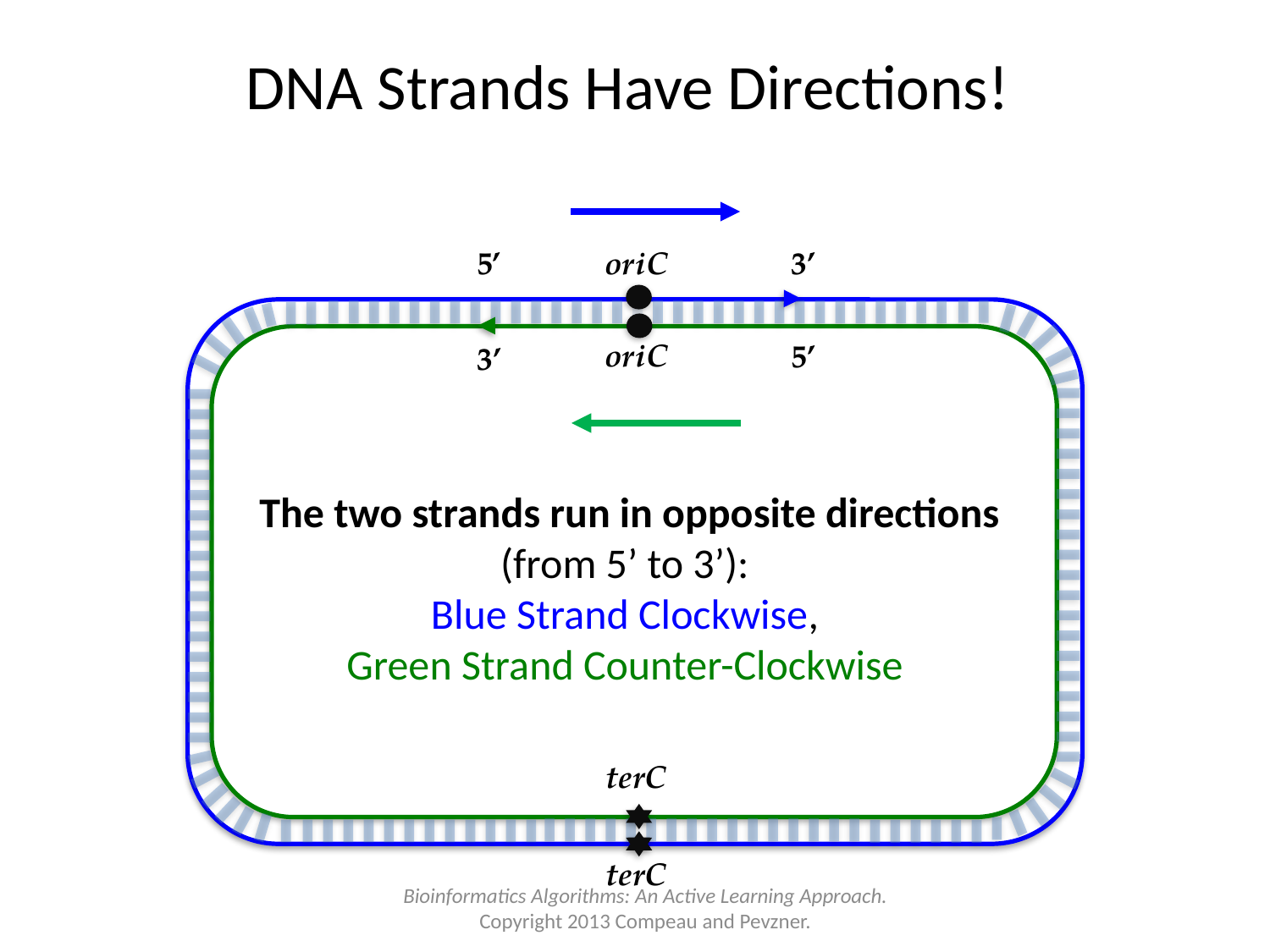

# DNA Strands Have Directions!
5’
oriC
3’

oriC
5’

3’

The two strands run in opposite directions
(from 5’ to 3’):
Blue Strand Clockwise,
Green Strand Counter-Clockwise

terC

terC
Bioinformatics Algorithms: An Active Learning Approach.
Copyright 2013 Compeau and Pevzner.